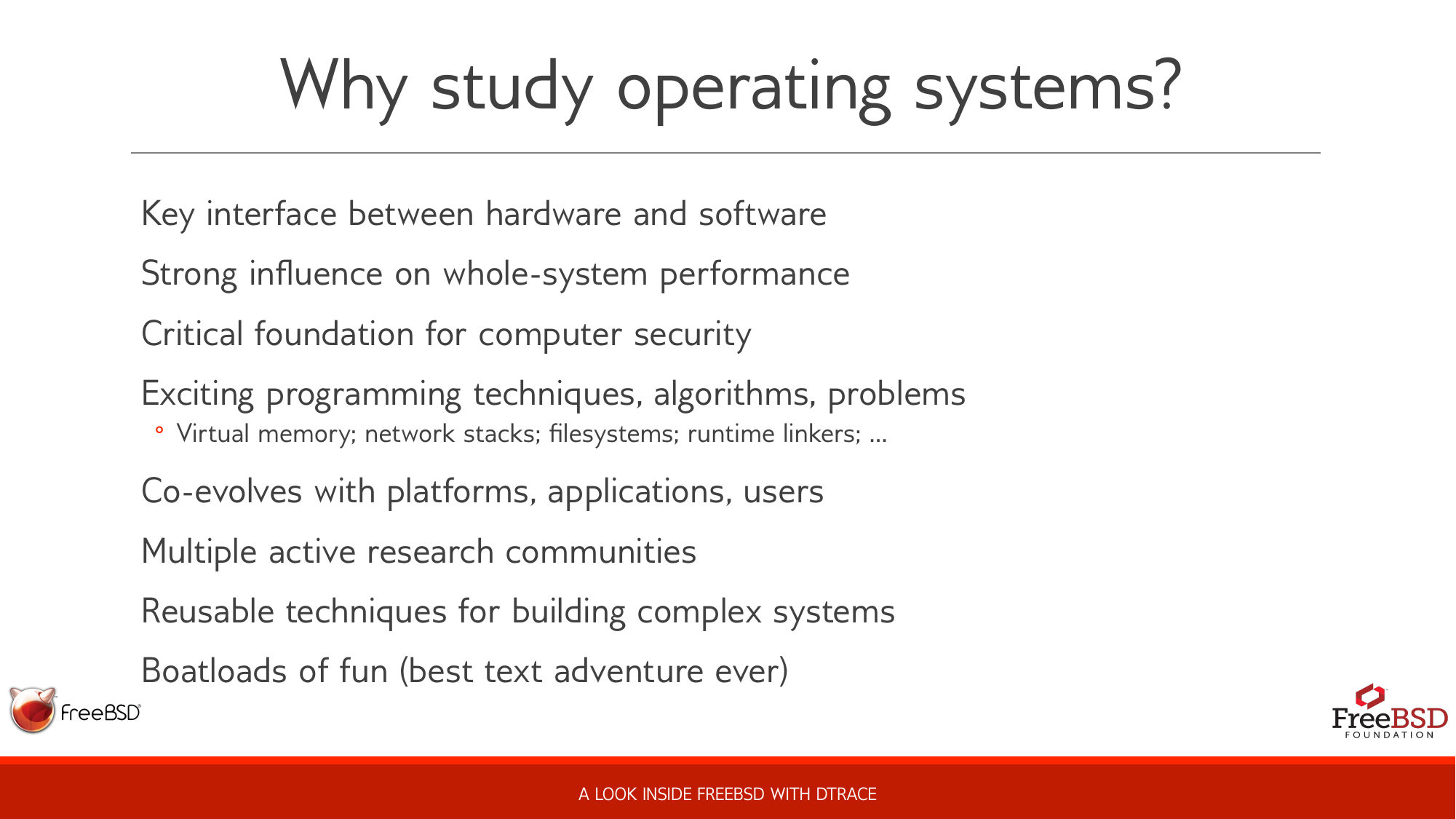

# Why study operating systems?
Key interface between hardware and software
Strong influence on whole-system performance
Critical foundation for computer security
Exciting programming techniques, algorithms, problems
Virtual memory; network stacks; filesystems; runtime linkers; ...
Co-evolves with platforms, applications, users
Multiple active research communities
Reusable techniques for building complex systems
Boatloads of fun (best text adventure ever)
A Look Inside FreeBSD with DTrace